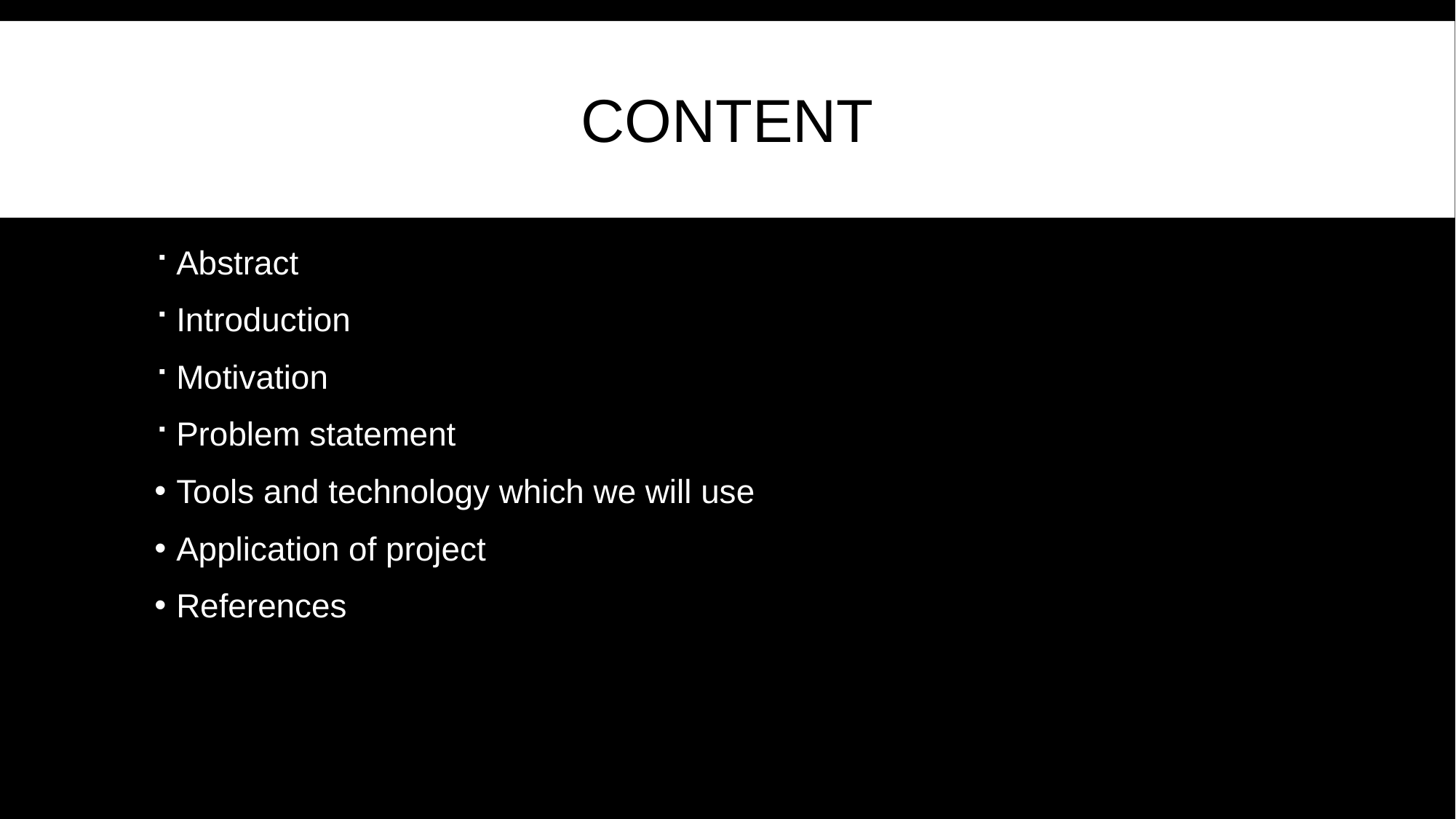

# CONTENT
Abstract
Introduction
Motivation
Problem statement
Tools and technology which we will use
Application of project
References